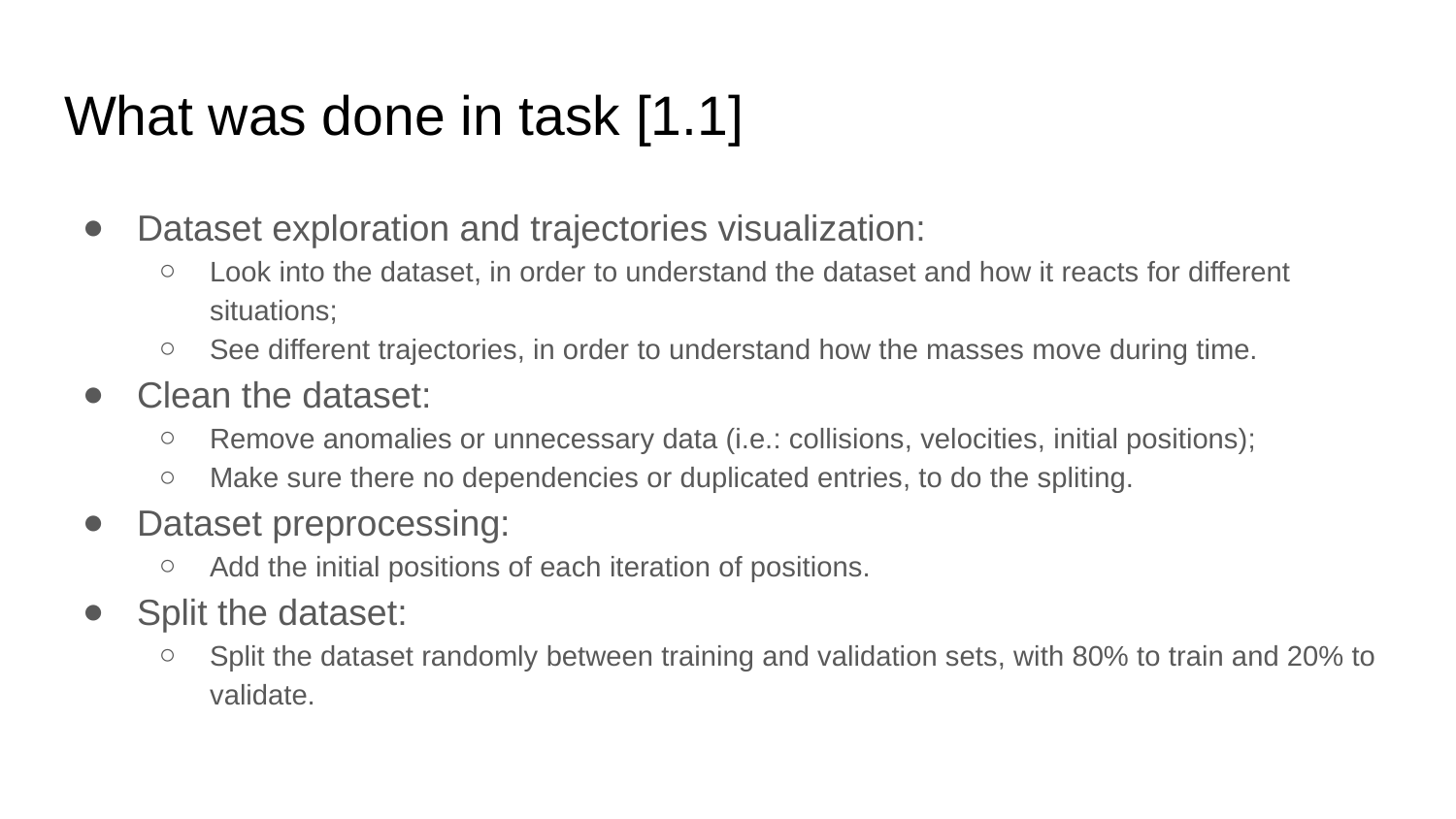

# What was done in task [1.1]
Dataset exploration and trajectories visualization:
Look into the dataset, in order to understand the dataset and how it reacts for different situations;
See different trajectories, in order to understand how the masses move during time.
Clean the dataset:
Remove anomalies or unnecessary data (i.e.: collisions, velocities, initial positions);
Make sure there no dependencies or duplicated entries, to do the spliting.
Dataset preprocessing:
Add the initial positions of each iteration of positions.
Split the dataset:
Split the dataset randomly between training and validation sets, with 80% to train and 20% to validate.